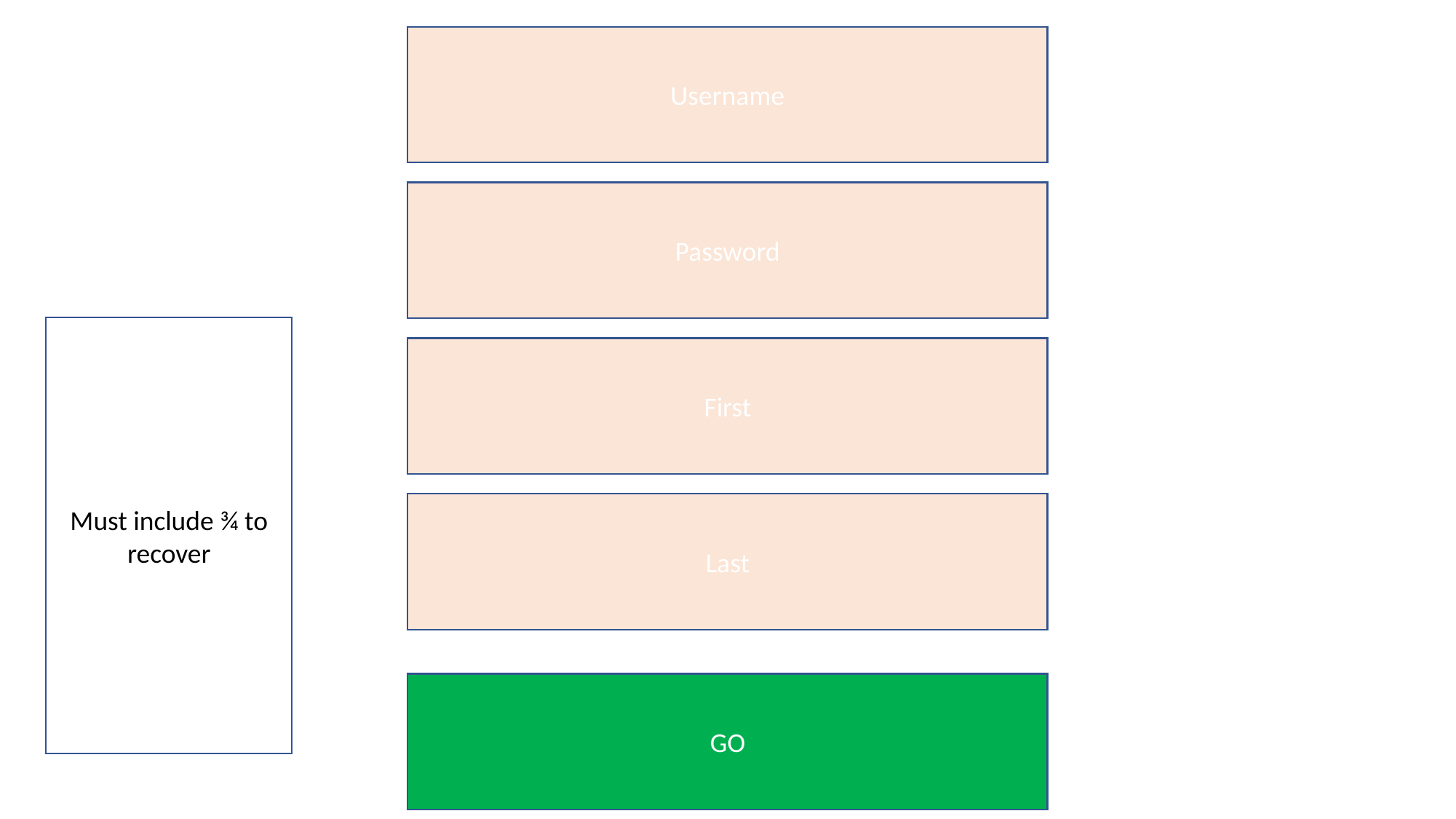

Username
Password
Must include ¾ to recover
First
Last
GO